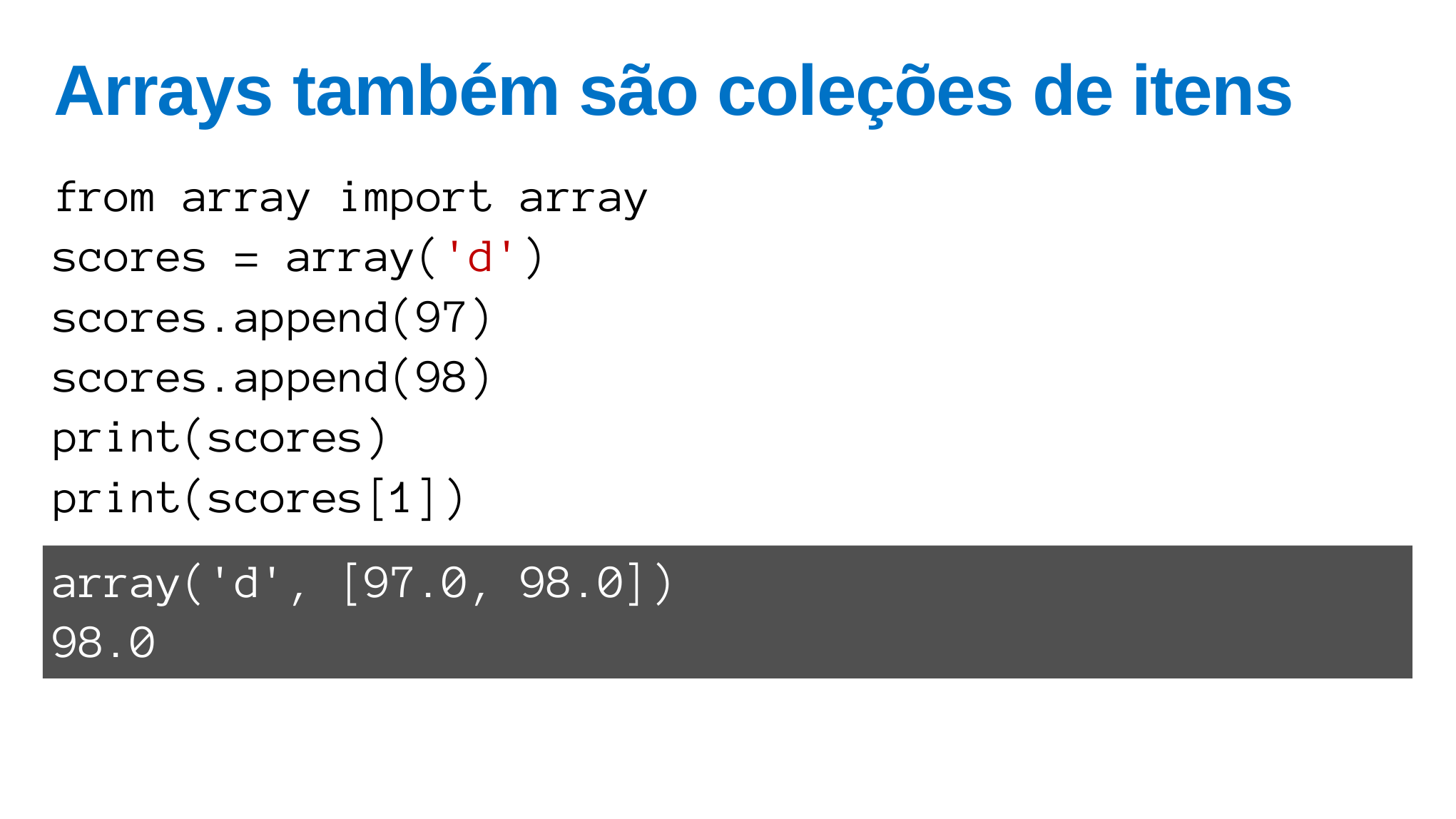

# Arrays também são coleções de itens
from array import array
scores = array('d')
scores.append(97)
scores.append(98)
print(scores)
print(scores[1])
array('d', [97.0, 98.0])
98.0